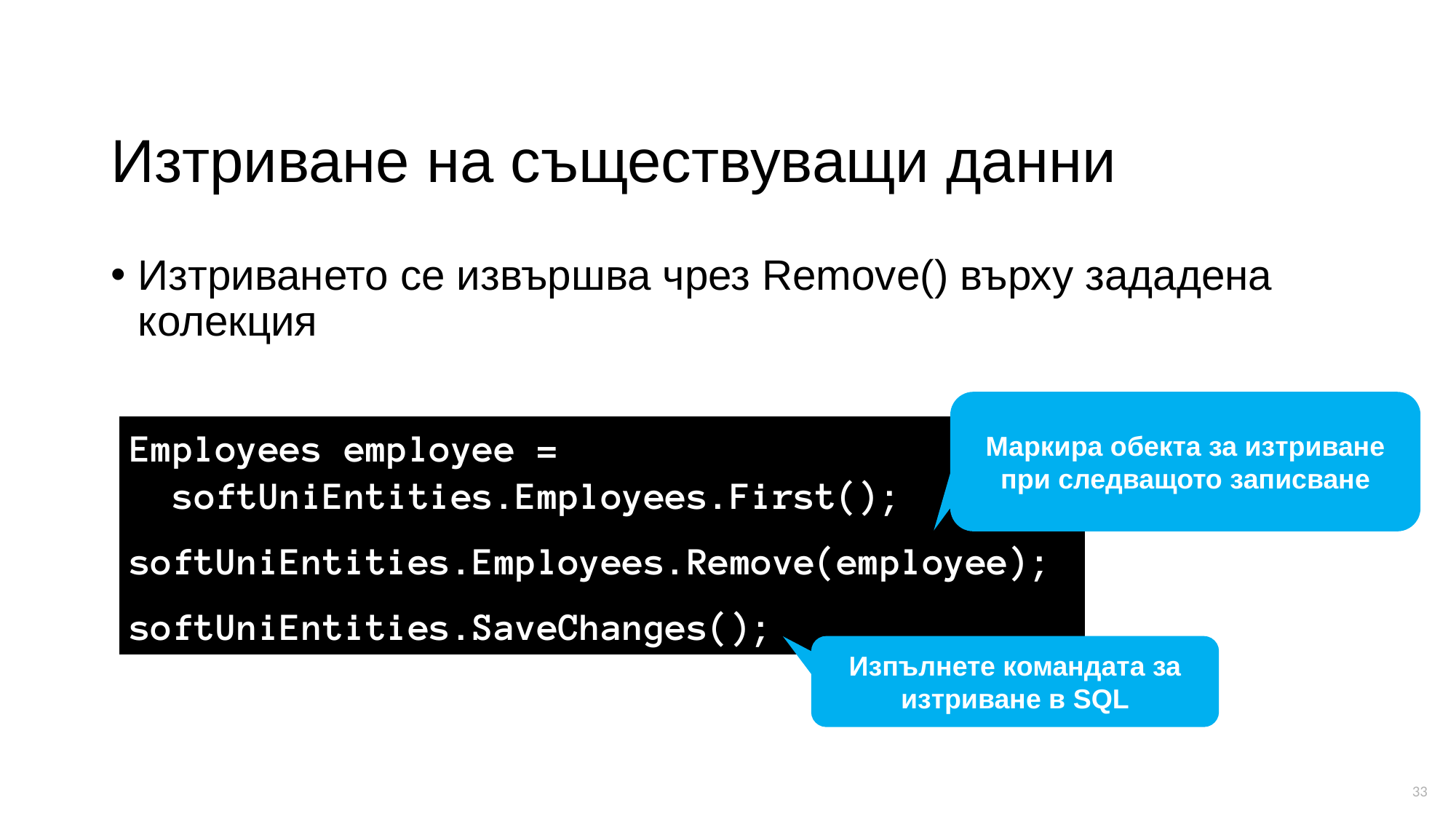

# Изтриване на съществуващи данни
Изтриването се извършва чрез Remove() върху зададена
колекция

Маркира обекта за изтриване при следващото записване
Employees employee =
  softUniEntities.Employees.First();
softUniEntities.Employees.Remove(employee);
softUniEntities.SaveChanges();
Изпълнете командата за изтриване в SQL
33